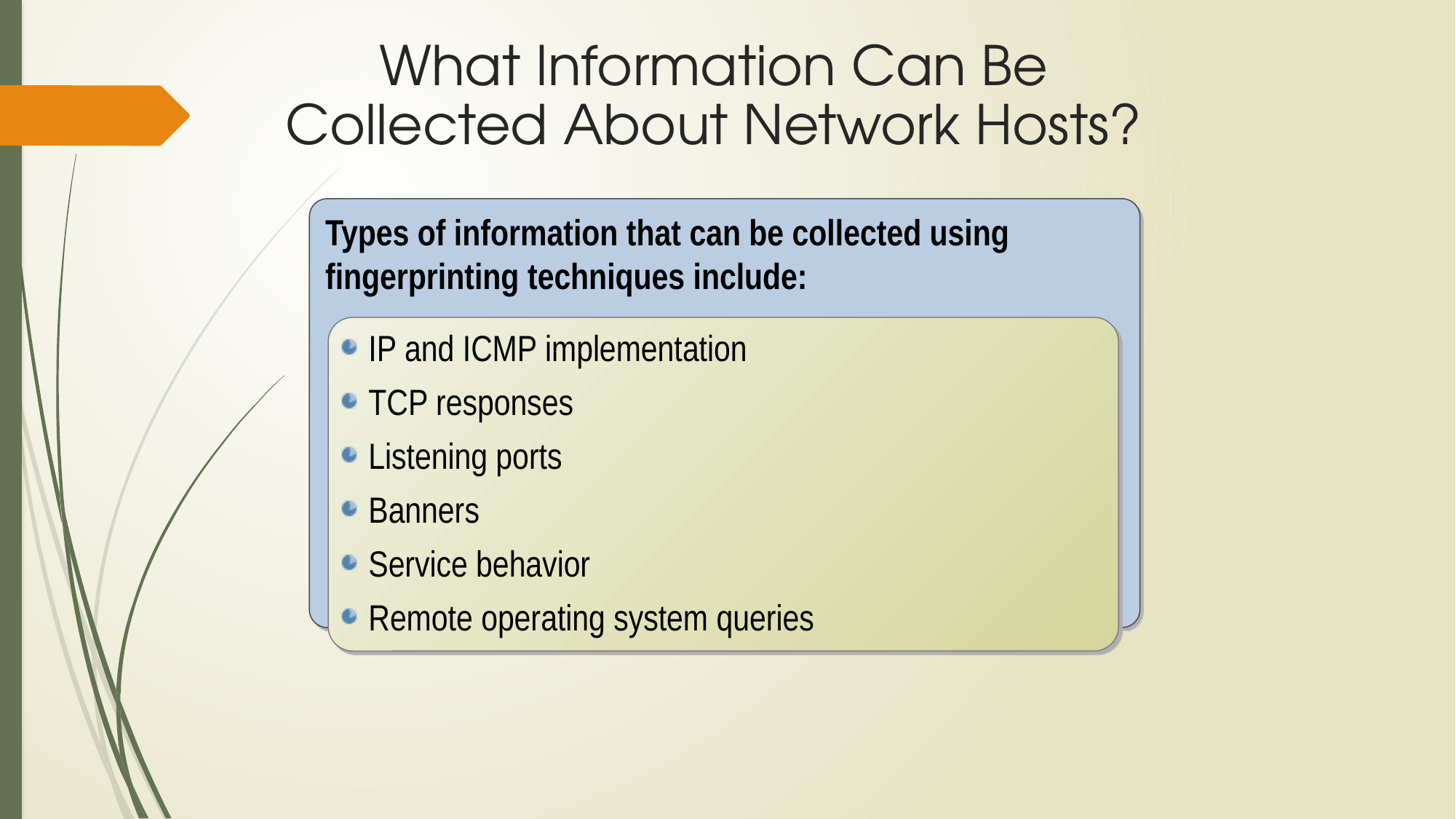

# What Information Can Be Collected About Network Hosts?
Types of information that can be collected using fingerprinting techniques include:
IP and ICMP implementation
TCP responses
Listening ports
Banners
Service behavior
Remote operating system queries